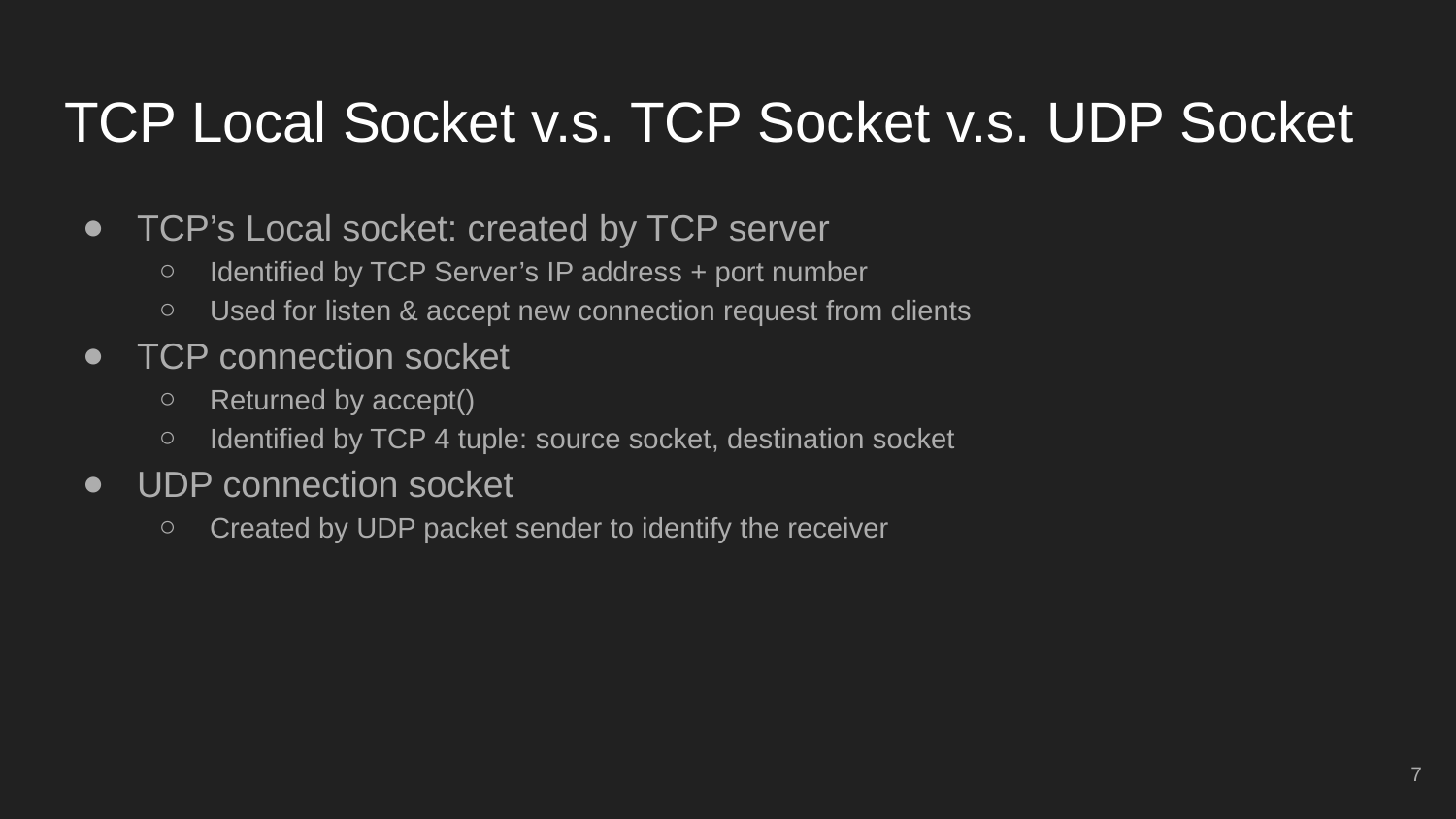

# TCP Local Socket v.s. TCP Socket v.s. UDP Socket
TCP’s Local socket: created by TCP server
Identified by TCP Server’s IP address + port number
Used for listen & accept new connection request from clients
TCP connection socket
Returned by accept()
Identified by TCP 4 tuple: source socket, destination socket
UDP connection socket
Created by UDP packet sender to identify the receiver
7